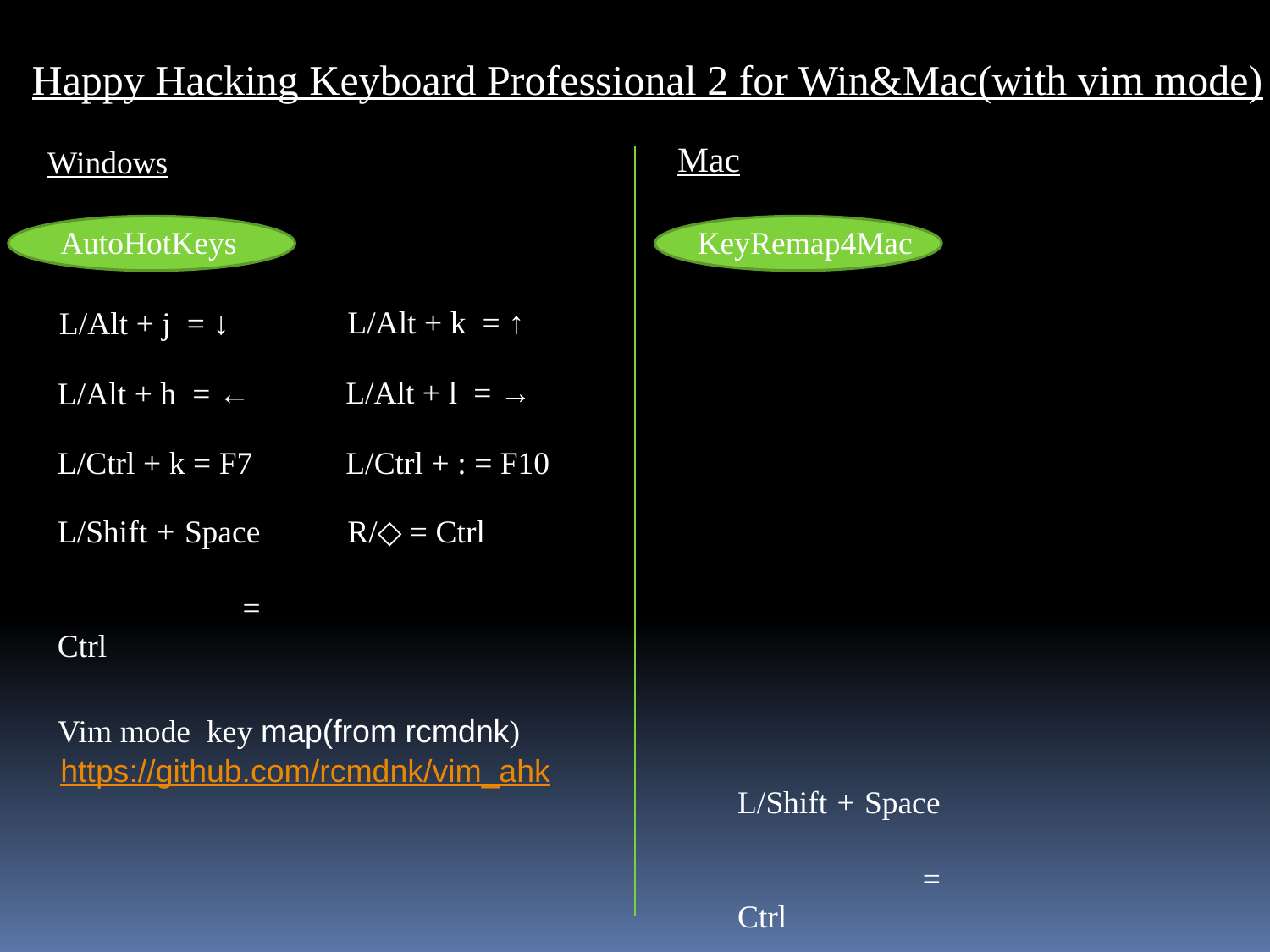

Happy Hacking Keyboard Professional 2 for Win&Mac(with vim mode)
Mac
Windows

AutoHotKeys

KeyRemap4Mac
L/Alt + k  = ↑
L/Alt + j  = ↓
L/Alt + l  = →
L/Alt + h  = ←
L/Ctrl + : = F10
L/Ctrl + k = F7
L/Shift + Space
                = Ctrl
R/◇ = Ctrl
Vim mode  key map(from rcmdnk)
https://github.com/rcmdnk/vim_ahk
L/Shift + Space
                = Ctrl